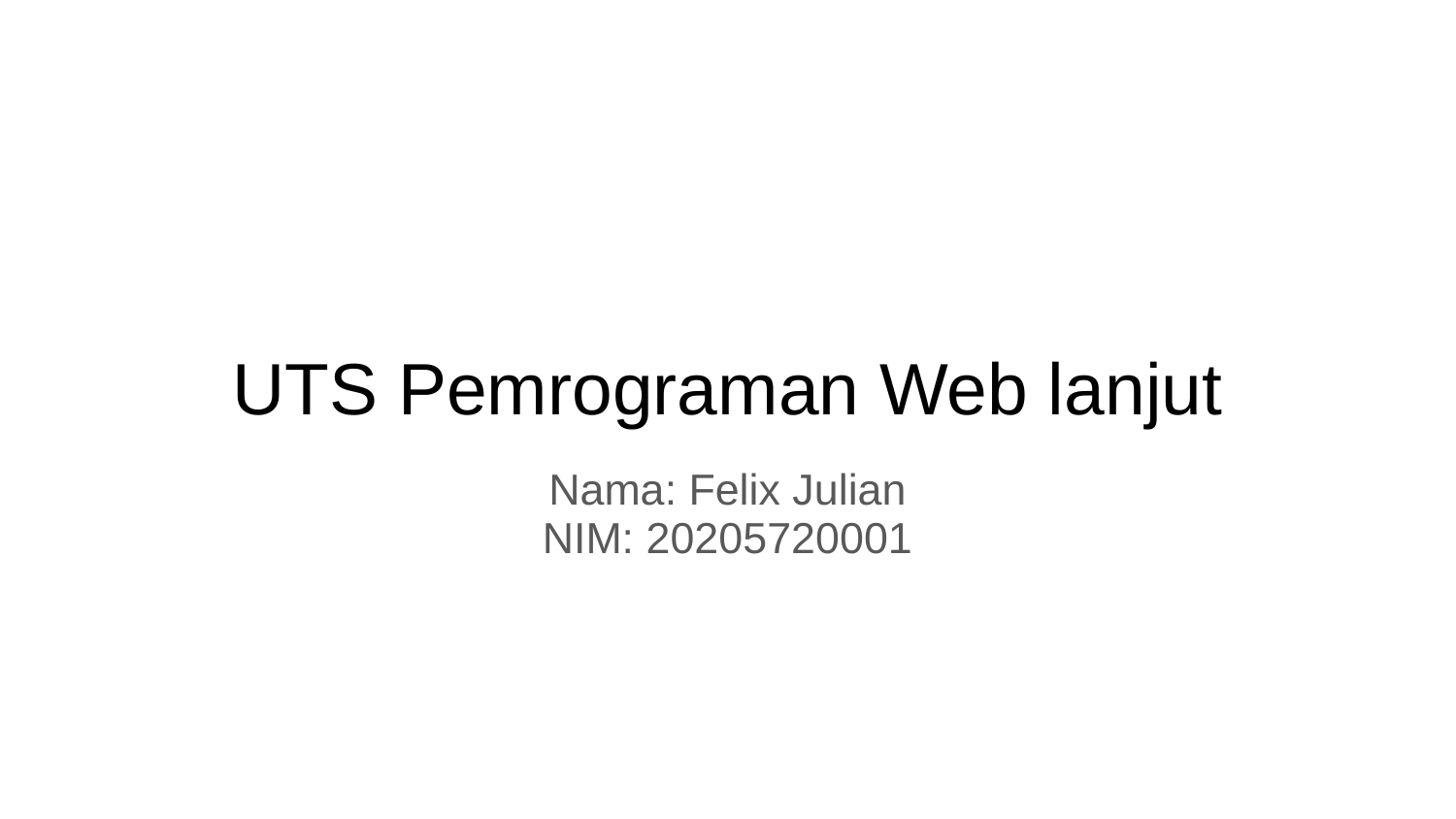

# UTS Pemrograman Web lanjut
Nama: Felix Julian
NIM: 20205720001